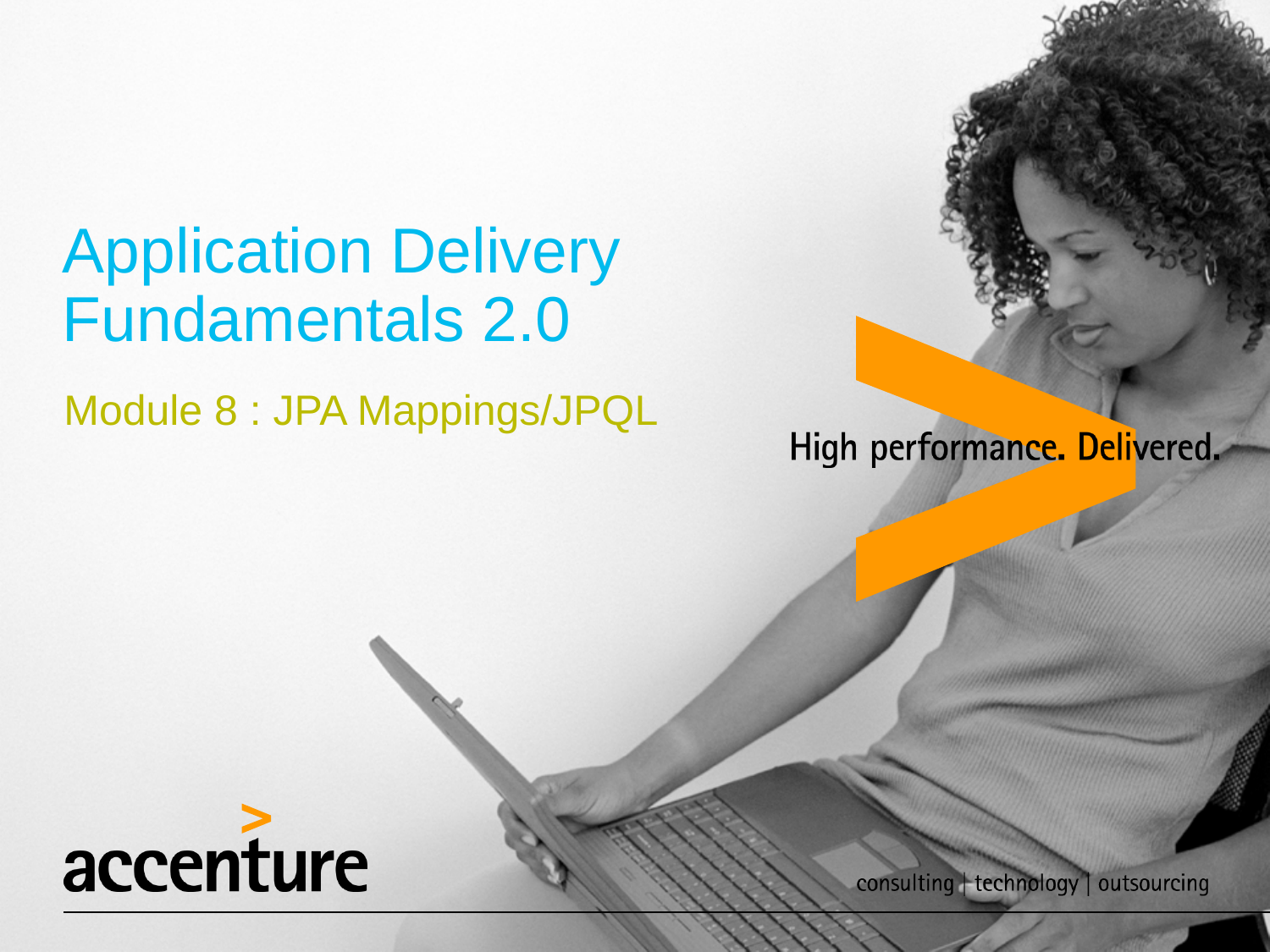

Application Delivery Fundamentals 2.0
Module 8 : JPA Mappings/JPQL